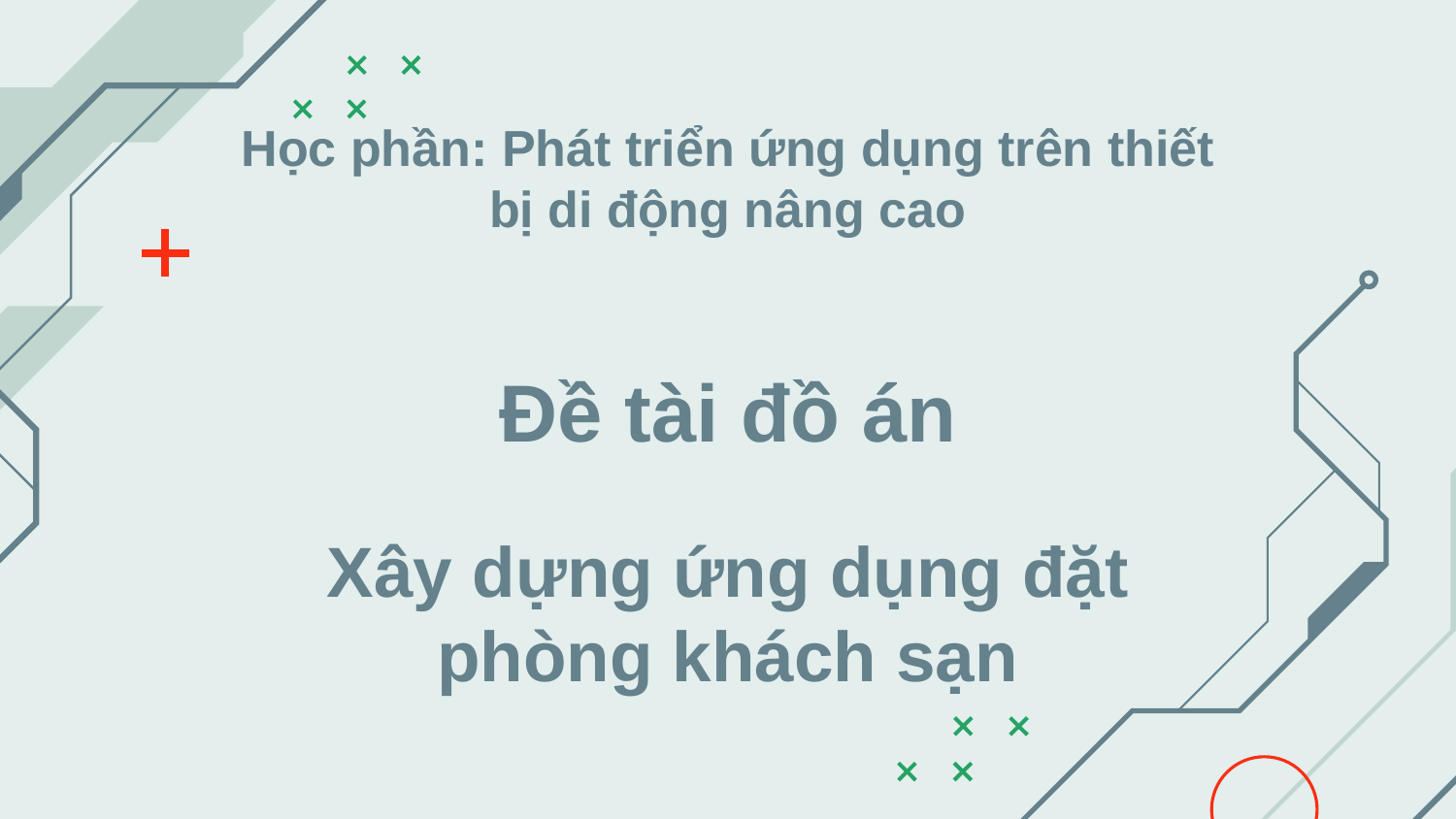

Học phần: Phát triển ứng dụng trên thiết bị di động nâng cao

# Đề tài đồ án

Xây dựng ứng dụng đặt phòng khách sạn